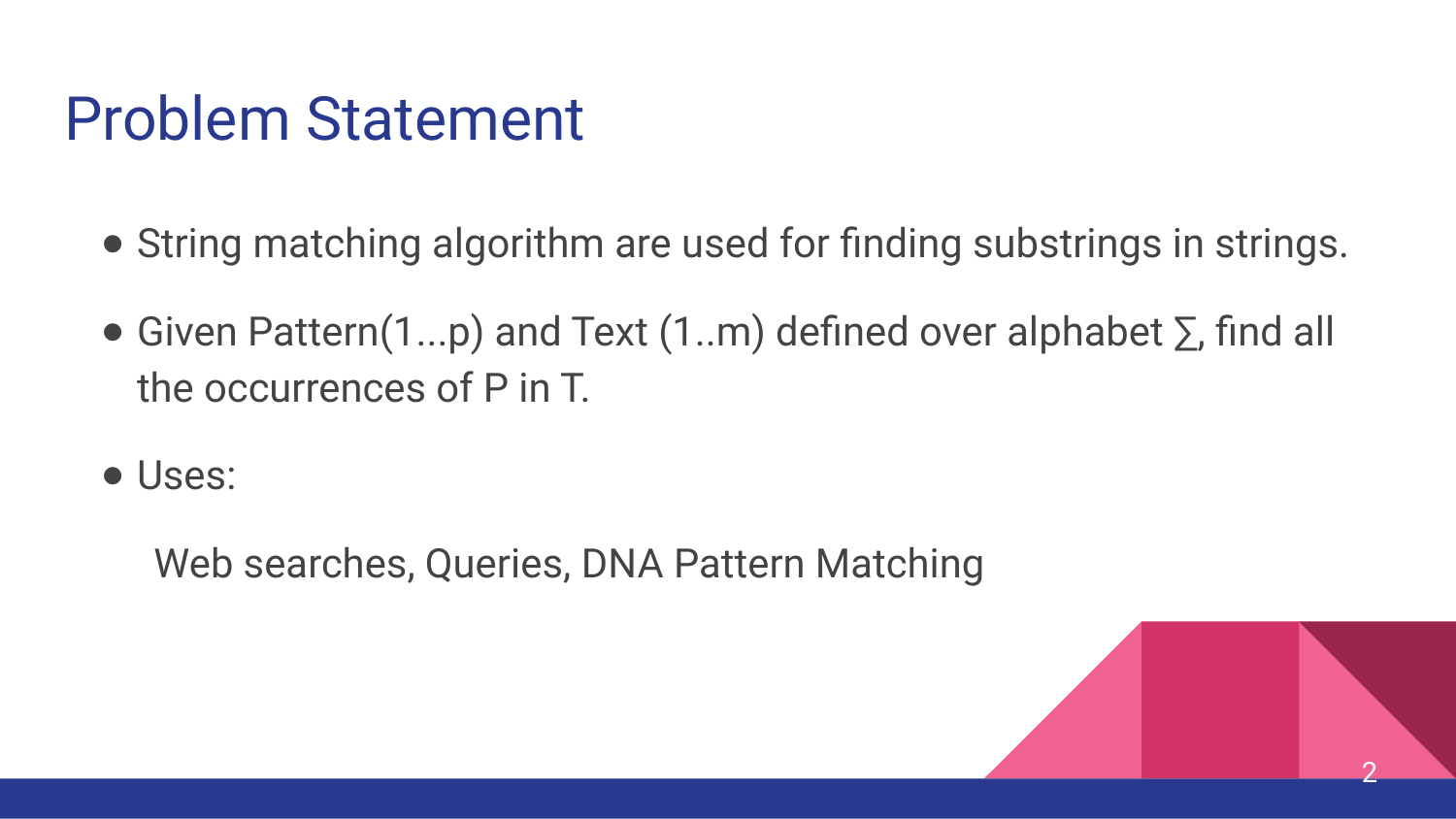

# Problem Statement
String matching algorithm are used for finding substrings in strings.
Given Pattern(1...p) and Text (1..m) defined over alphabet ∑, find all the occurrences of P in T.
Uses:
         Web searches, Queries, DNA Pattern Matching

2